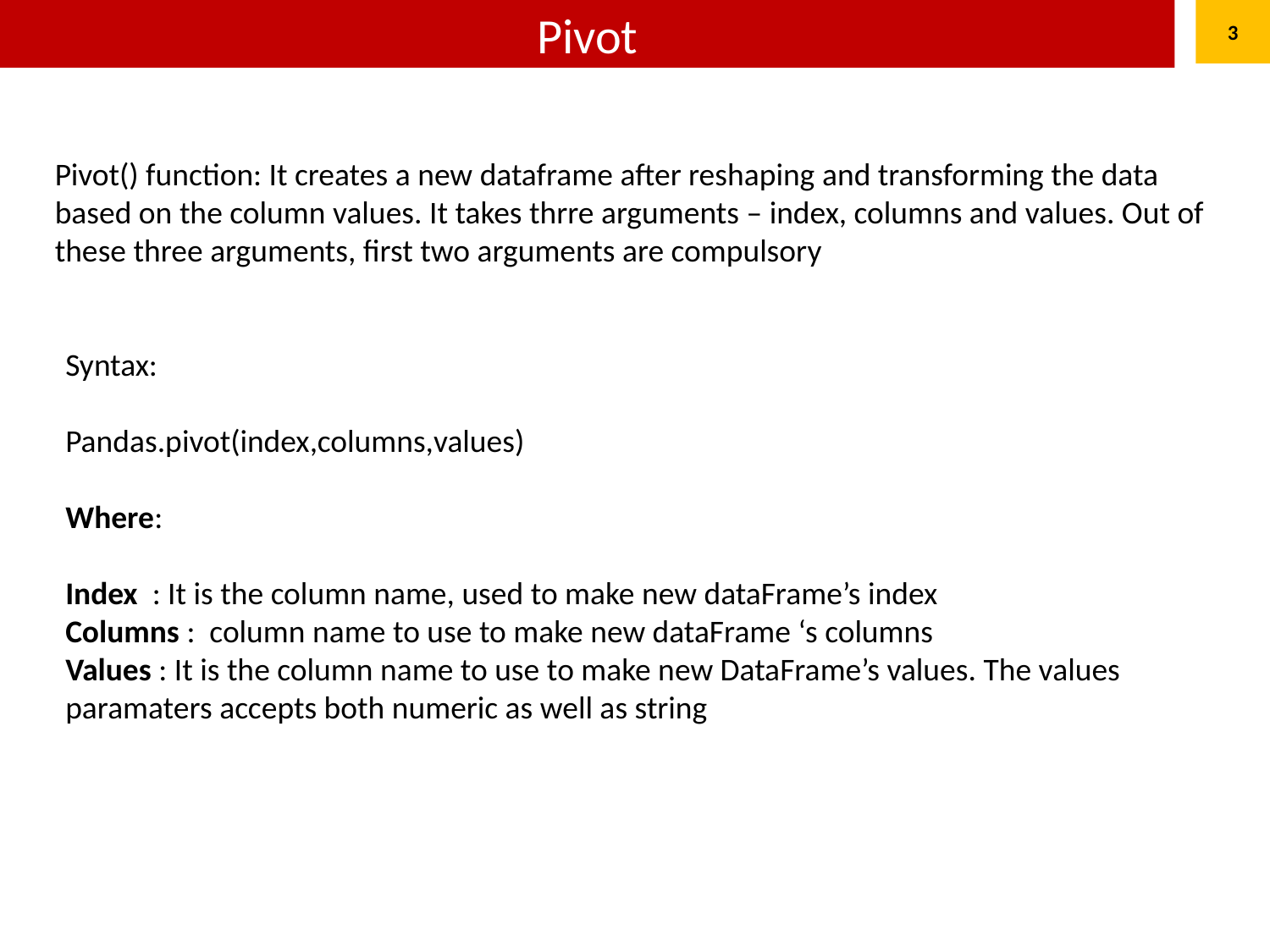

# Pivot
3
Pivot() function: It creates a new dataframe after reshaping and transforming the data based on the column values. It takes thrre arguments – index, columns and values. Out of these three arguments, first two arguments are compulsory
Syntax:

Pandas.pivot(index,columns,values)

Where:

Index  : It is the column name, used to make new dataFrame’s index
Columns :  column name to use to make new dataFrame ‘s columns
Values : It is the column name to use to make new DataFrame’s values. The values paramaters accepts both numeric as well as string